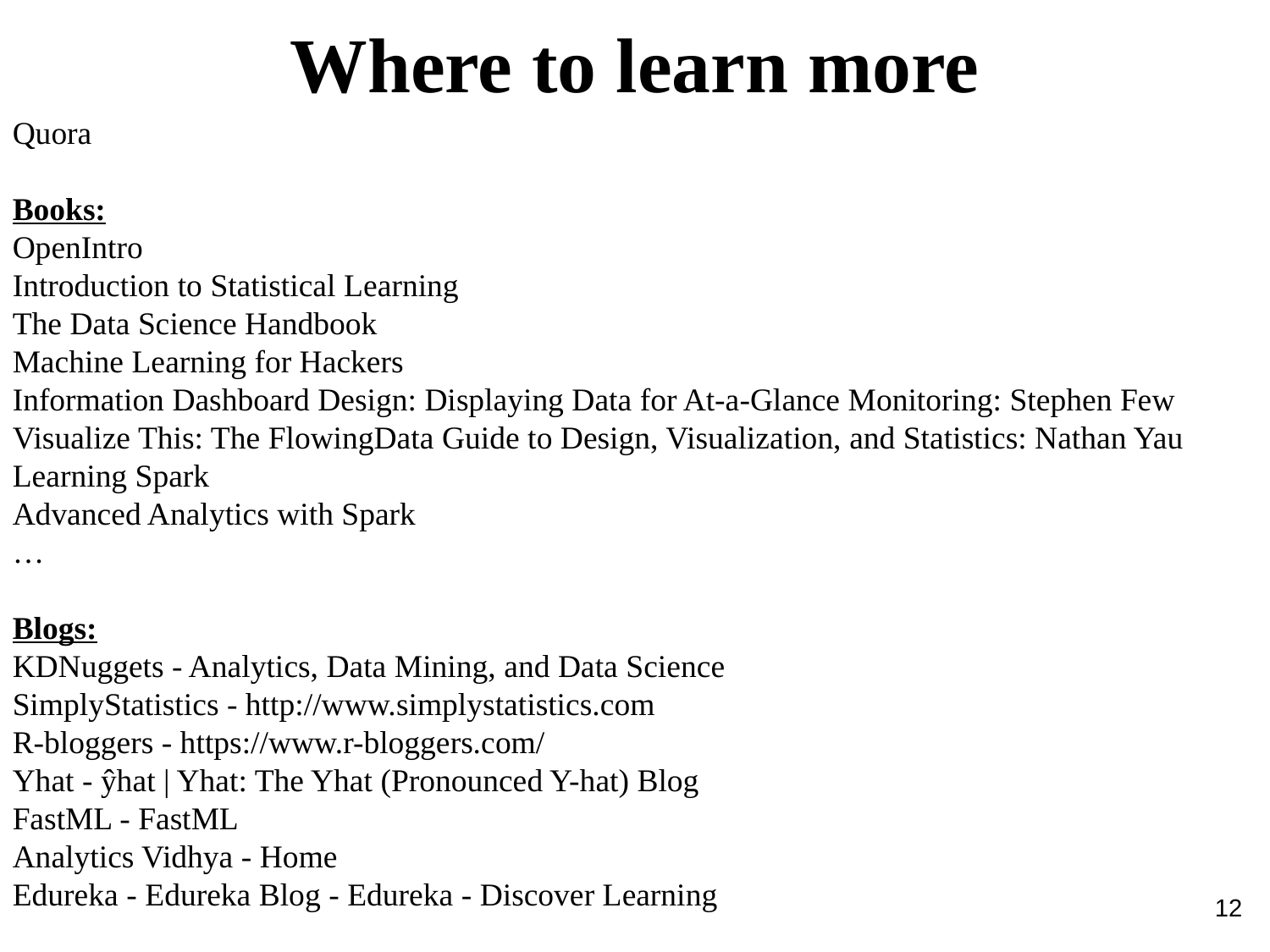

Where to learn more
Quora

Books:
OpenIntro
Introduction to Statistical Learning
The Data Science Handbook
Machine Learning for Hackers
Information Dashboard Design: Displaying Data for At-a-Glance Monitoring: Stephen Few
Visualize This: The FlowingData Guide to Design, Visualization, and Statistics: Nathan Yau
Learning Spark
Advanced Analytics with Spark
…

Blogs:
KDNuggets - Analytics, Data Mining, and Data Science
SimplyStatistics - http://www.simplystatistics.com
R-bloggers - https://www.r-bloggers.com/
Yhat - ŷhat | Yhat: The Yhat (Pronounced Y-hat) Blog
FastML - FastML
Analytics Vidhya - Home
Edureka - Edureka Blog - Edureka - Discover Learning
12